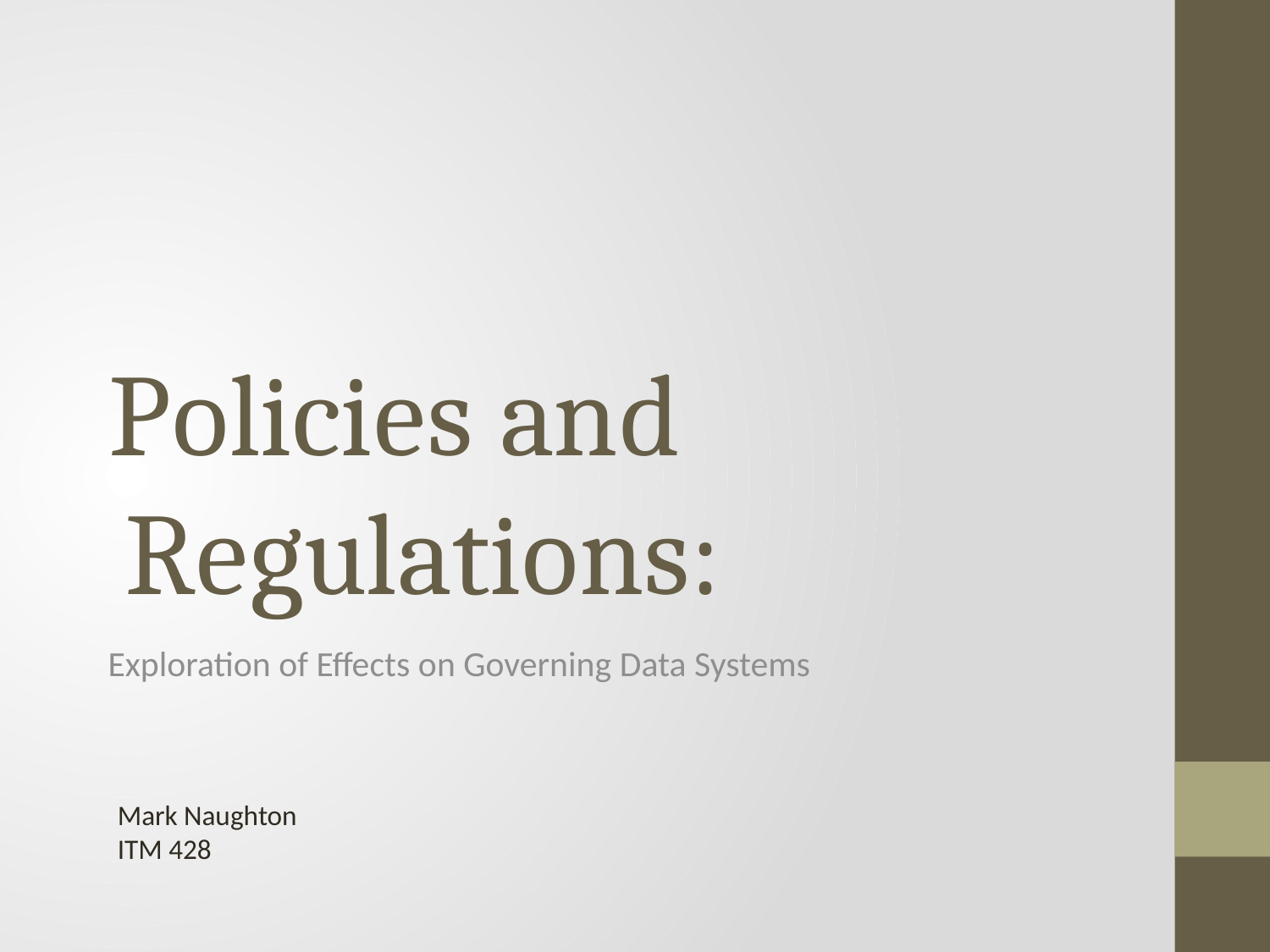

# Policies and Regulations:
Exploration of Effects on Governing Data Systems
Mark Naughton
ITM 428